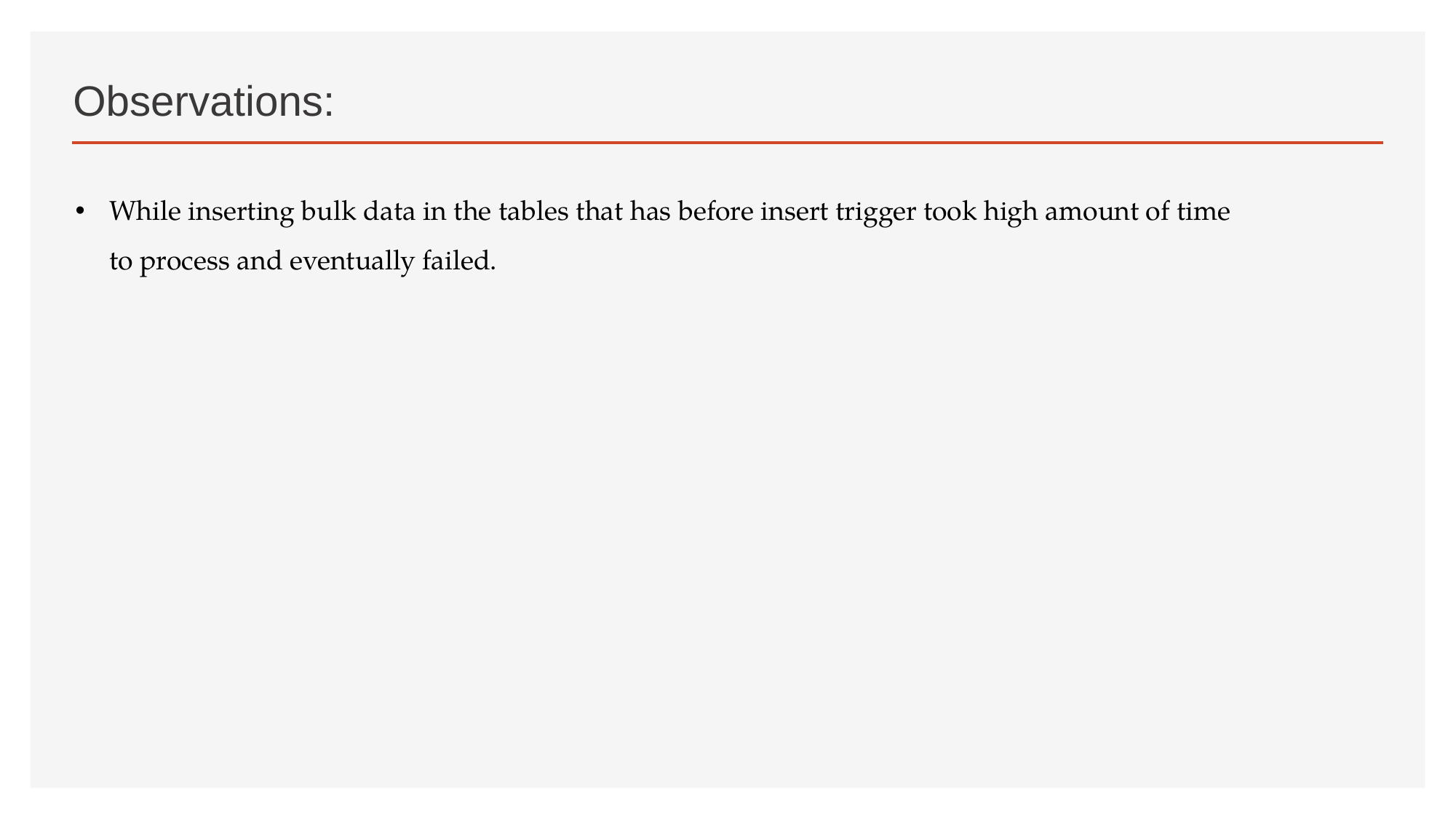

# Observations:
While inserting bulk data in the tables that has before insert trigger took high amount of time to process and eventually failed.